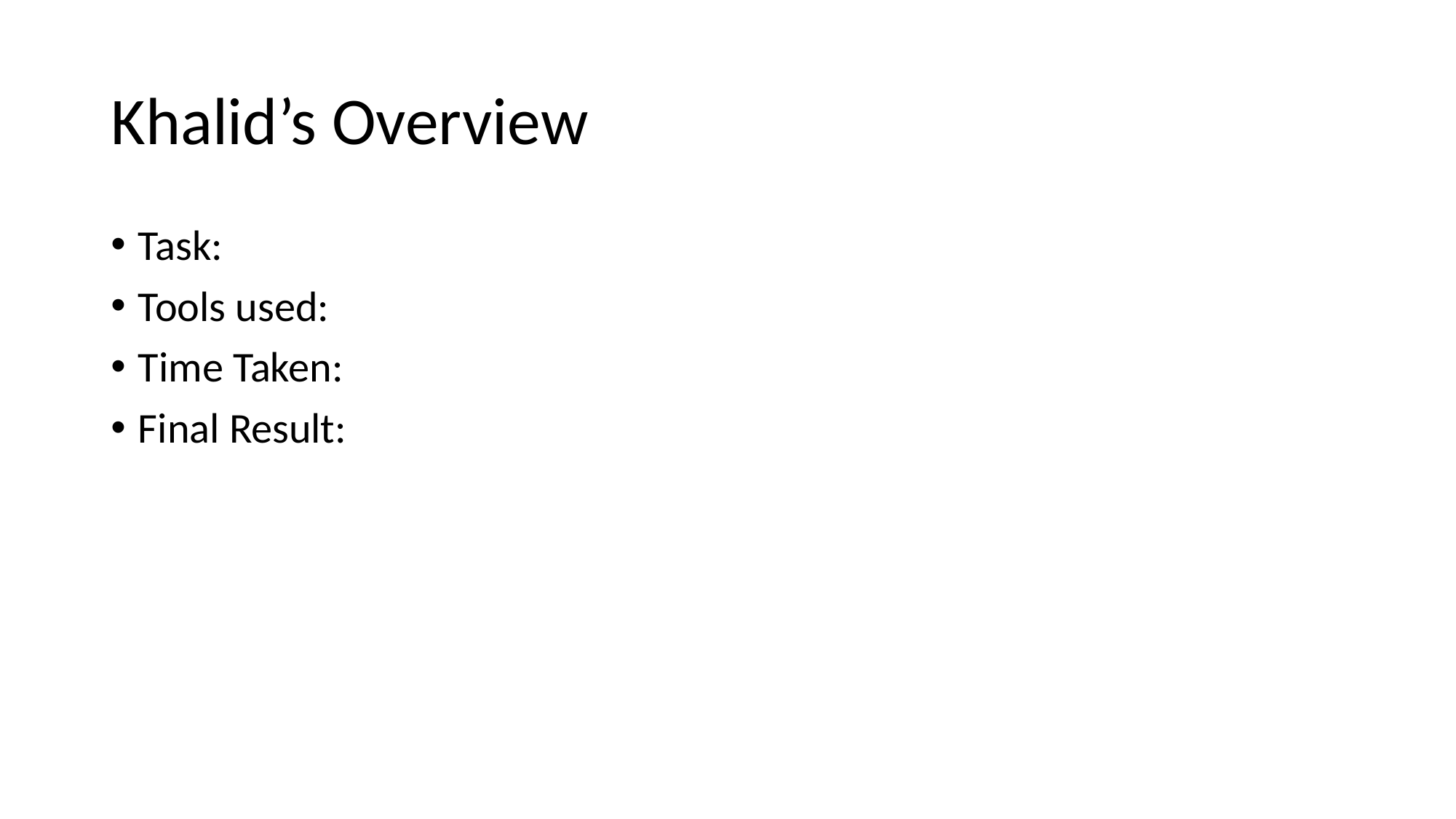

# Khalid’s Overview
Task:
Tools used:
Time Taken:
Final Result: